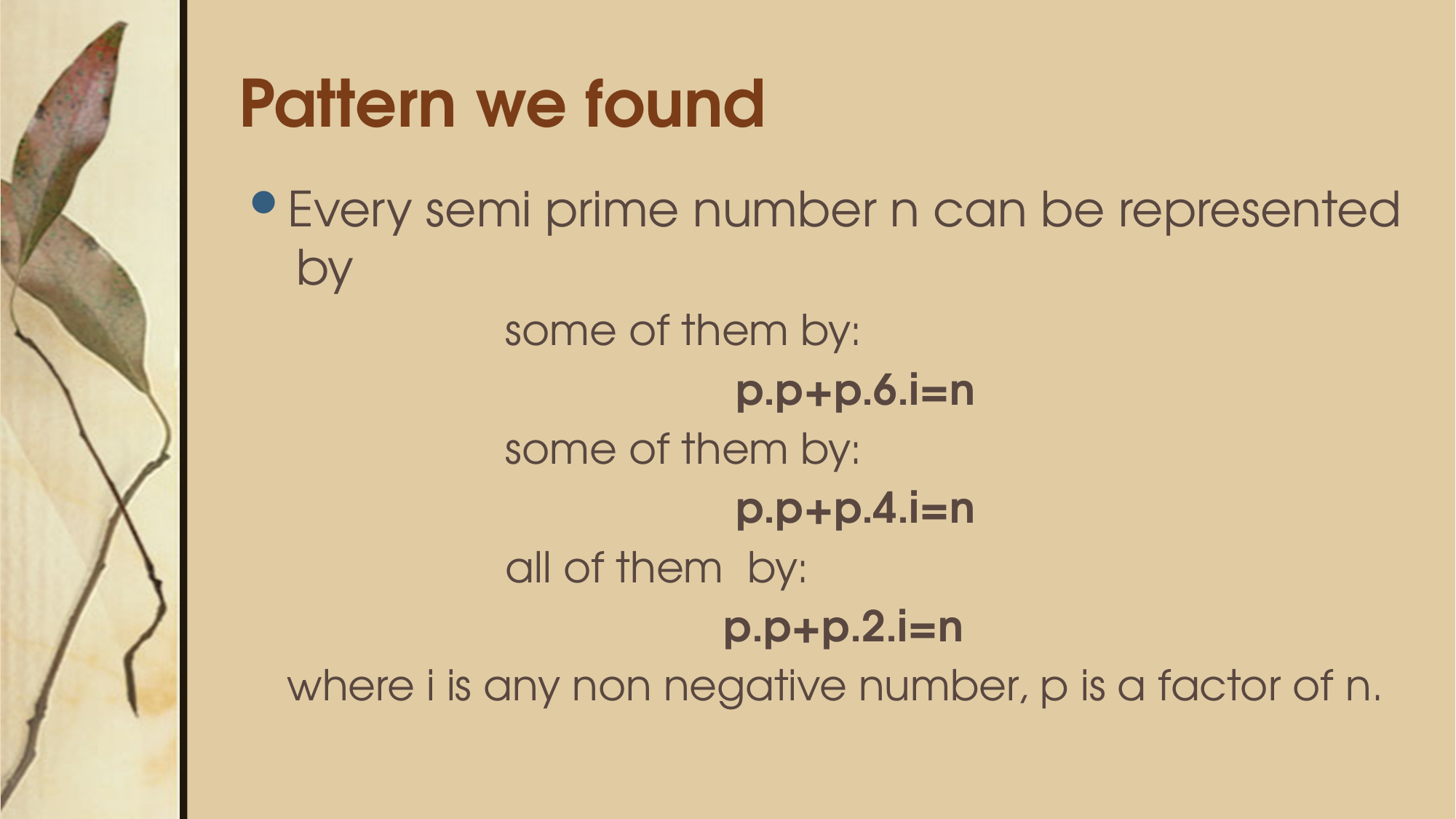

# Pattern we found
Every semi prime number n can be represented  by
		some of them by:
				 p.p+p.6.i=n
		some of them by:
				 p.p+p.4.i=n
		all of them  by:
				p.p+p.2.i=n
where i is any non negative number, p is a factor of n.